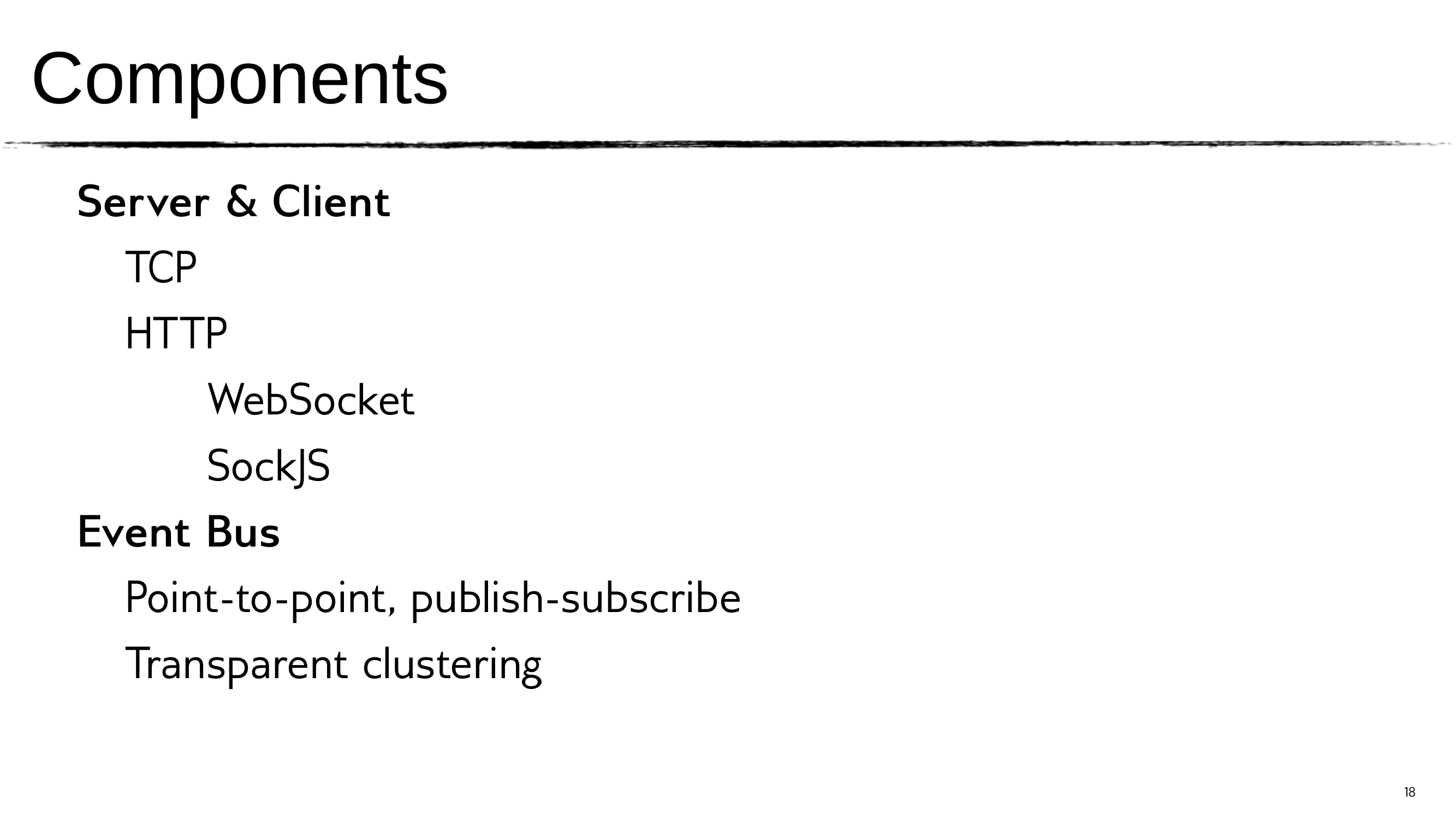

Components
Server & Client
	TCP
	HTTP
		WebSocket
		SockJS
Event Bus
	Point-to-point, publish-subscribe
	Transparent clustering
18